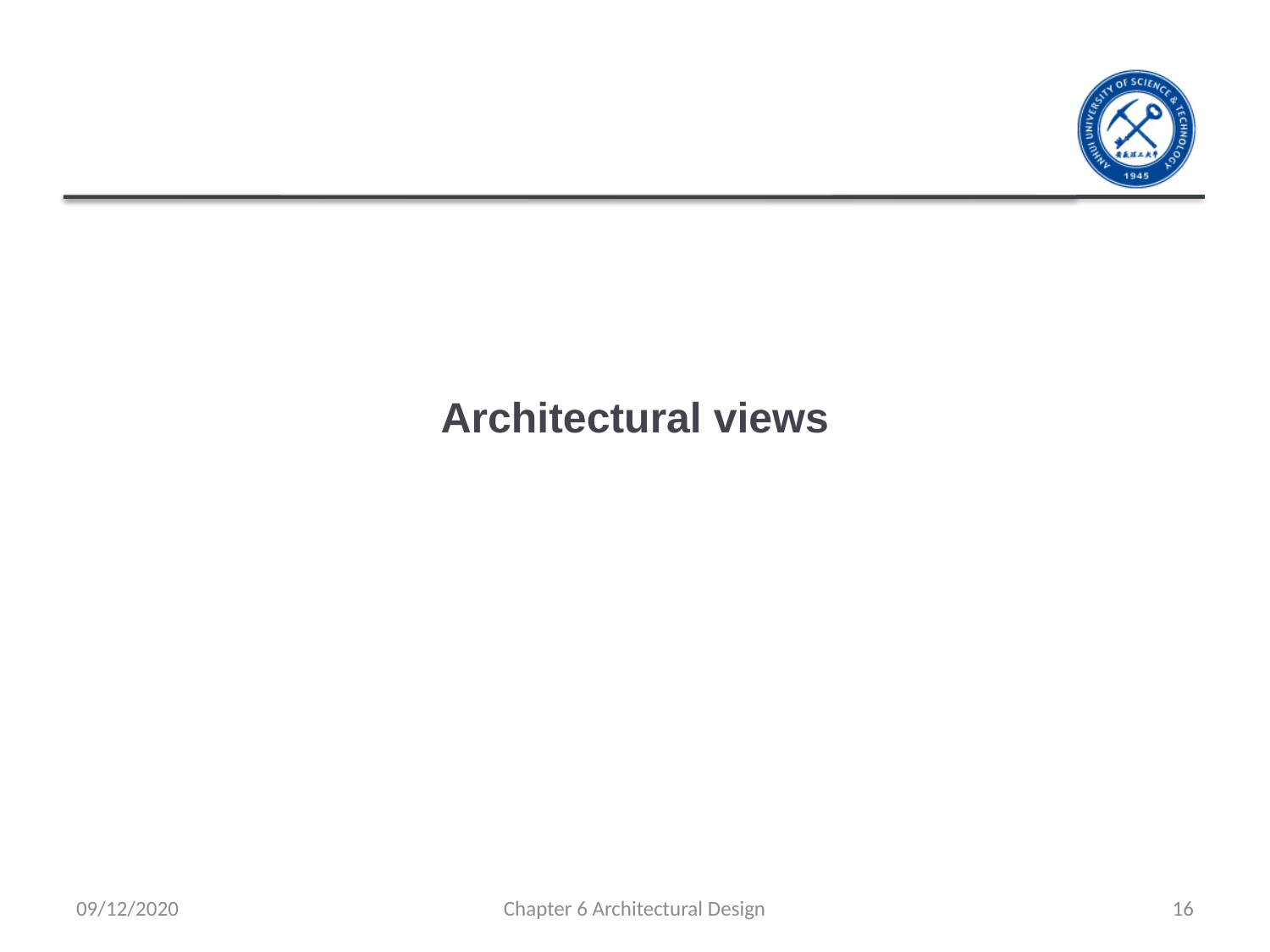

# Architectural views
09/12/2020
Chapter 6 Architectural Design
16